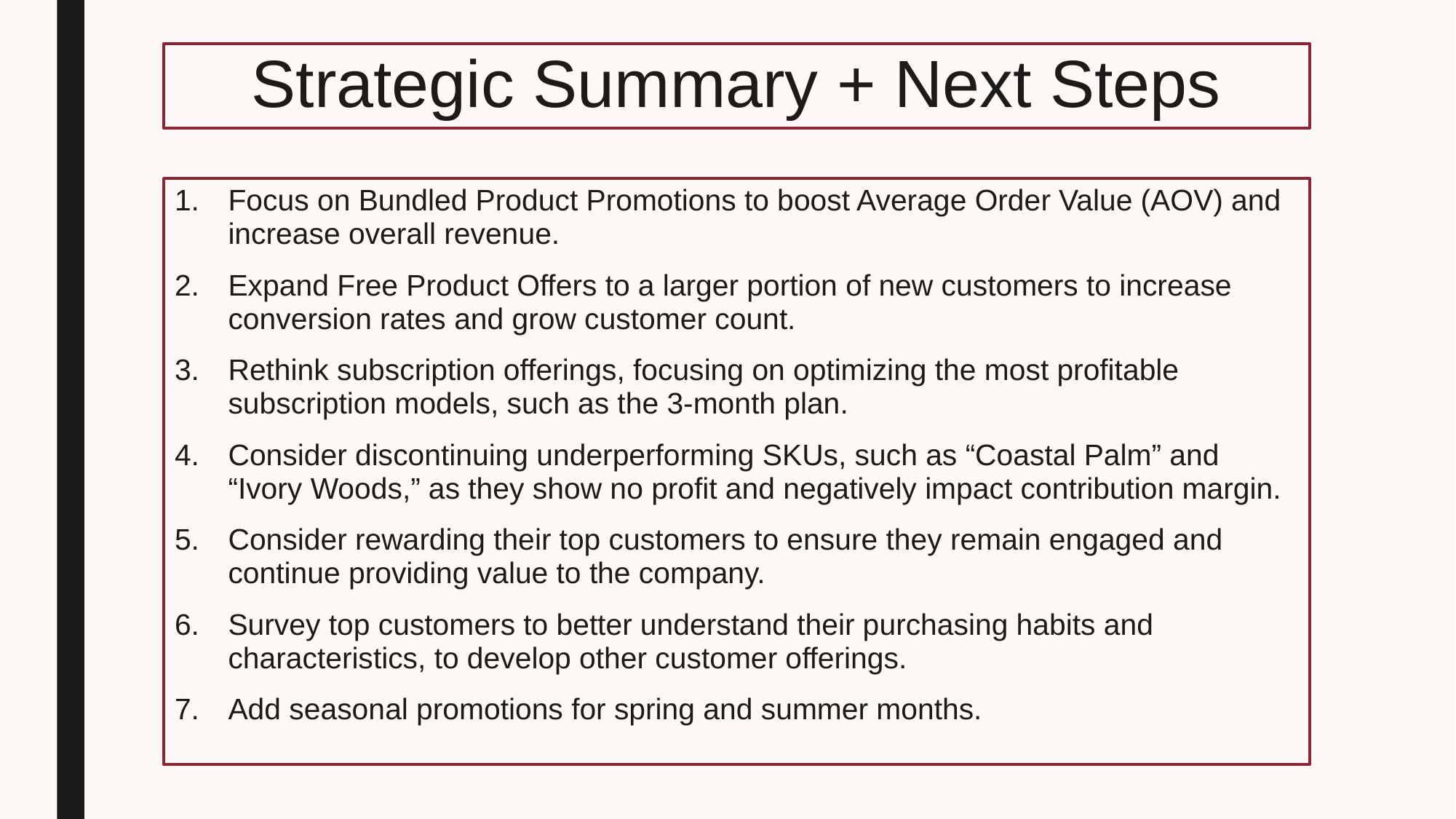

# Strategic Summary + Next Steps
Focus on Bundled Product Promotions to boost Average Order Value (AOV) and increase overall revenue.
Expand Free Product Offers to a larger portion of new customers to increase conversion rates and grow customer count.
Rethink subscription offerings, focusing on optimizing the most profitable subscription models, such as the 3-month plan.
Consider discontinuing underperforming SKUs, such as “Coastal Palm” and “Ivory Woods,” as they show no profit and negatively impact contribution margin.
Consider rewarding their top customers to ensure they remain engaged and continue providing value to the company.
Survey top customers to better understand their purchasing habits and characteristics, to develop other customer offerings.
Add seasonal promotions for spring and summer months.